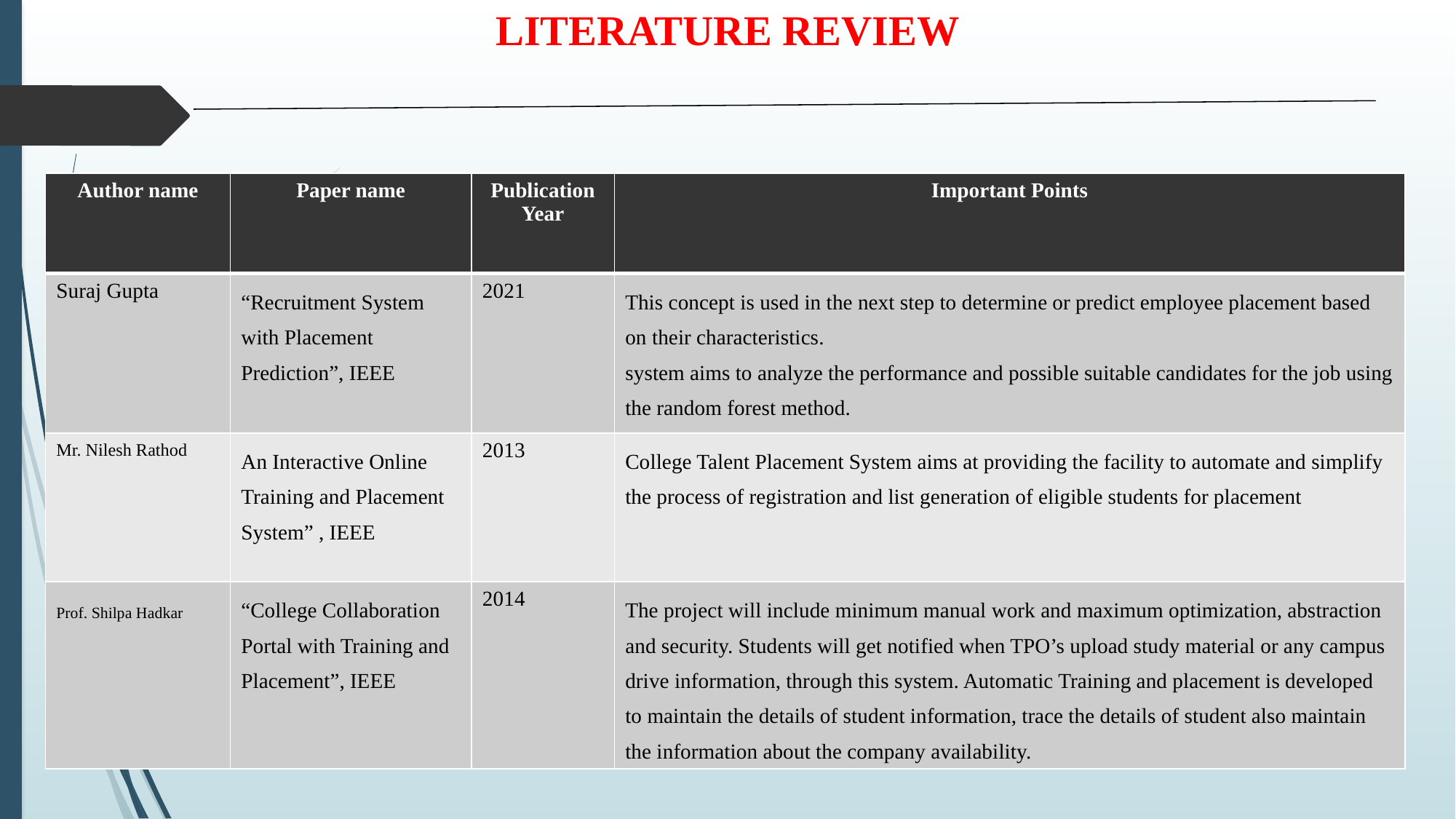

# LITERATURE REVIEW
| Author name | Paper name | Publication Year | Important Points |
| --- | --- | --- | --- |
| Suraj Gupta | “Recruitment System with Placement Prediction”, IEEE | 2021 | This concept is used in the next step to determine or predict employee placement based on their characteristics. system aims to analyze the performance and possible suitable candidates for the job using the random forest method. |
| Mr. Nilesh Rathod | An Interactive Online Training and Placement System” , IEEE | 2013 | College Talent Placement System aims at providing the facility to automate and simplify the process of registration and list generation of eligible students for placement |
| Prof. Shilpa Hadkar | “College Collaboration Portal with Training and Placement”, IEEE | 2014 | The project will include minimum manual work and maximum optimization, abstraction and security. Students will get notified when TPO’s upload study material or any campus drive information, through this system. Automatic Training and placement is developed to maintain the details of student information, trace the details of student also maintain the information about the company availability. |